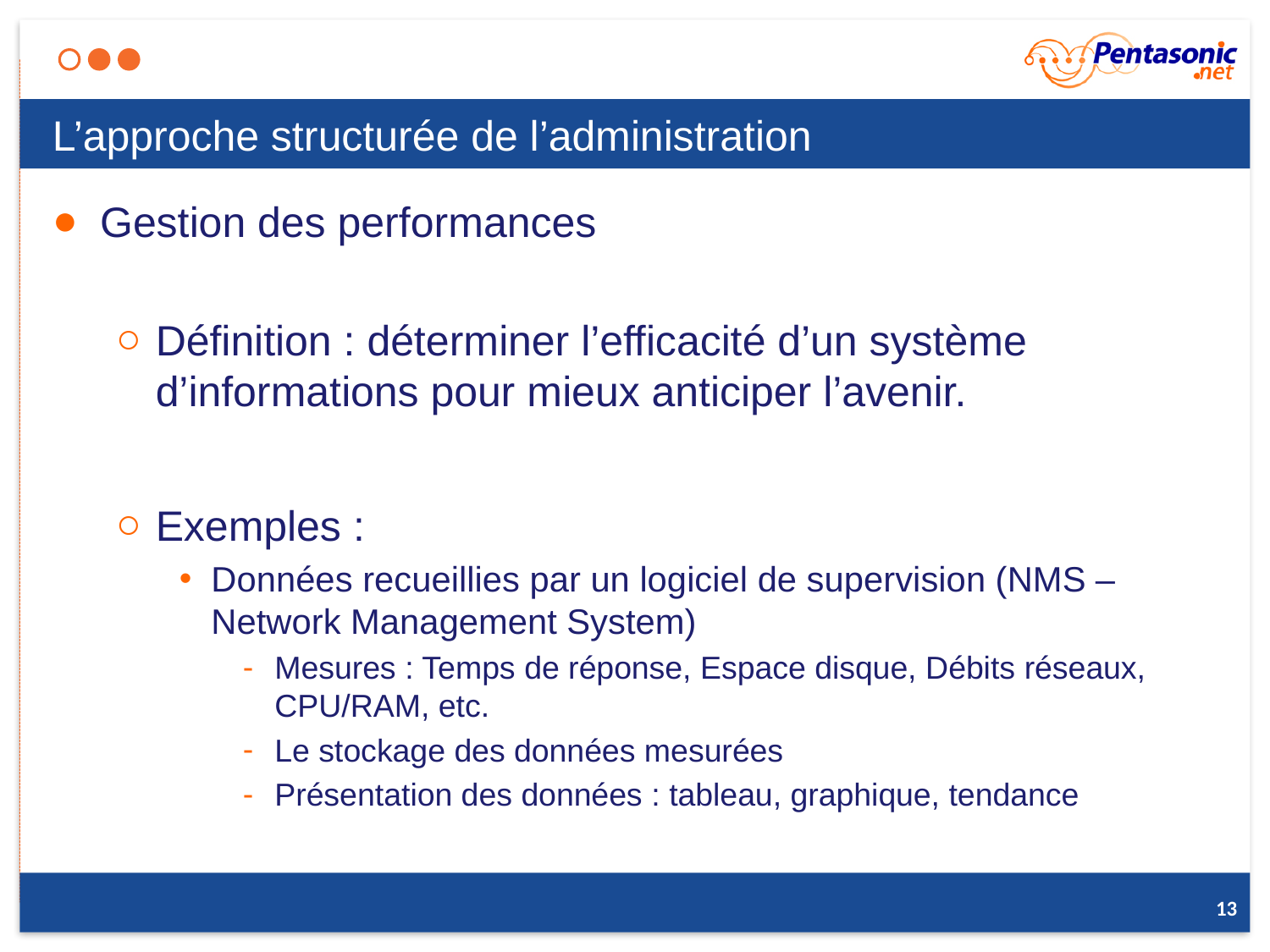

# L’approche structurée de l’administration
Gestion des performances

Définition : déterminer l’efficacité d’un système d’informations pour mieux anticiper l’avenir.

Exemples :
Données recueillies par un logiciel de supervision (NMS – Network Management System)
Mesures : Temps de réponse, Espace disque, Débits réseaux, CPU/RAM, etc.
Le stockage des données mesurées
Présentation des données : tableau, graphique, tendance

13